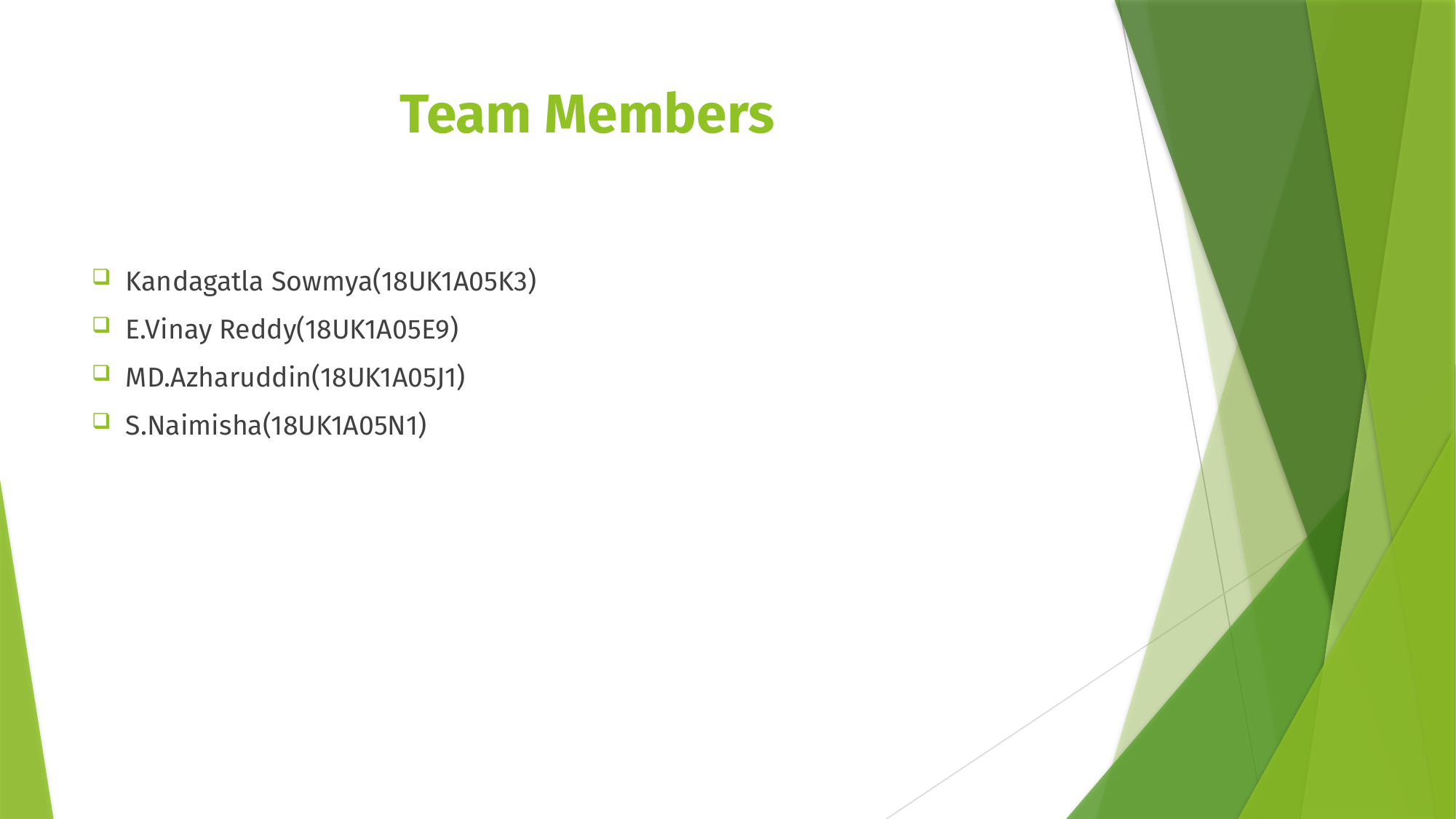

# Team Members
Kandagatla Sowmya(18UK1A05K3)
E.Vinay Reddy(18UK1A05E9)
MD.Azharuddin(18UK1A05J1)
S.Naimisha(18UK1A05N1)